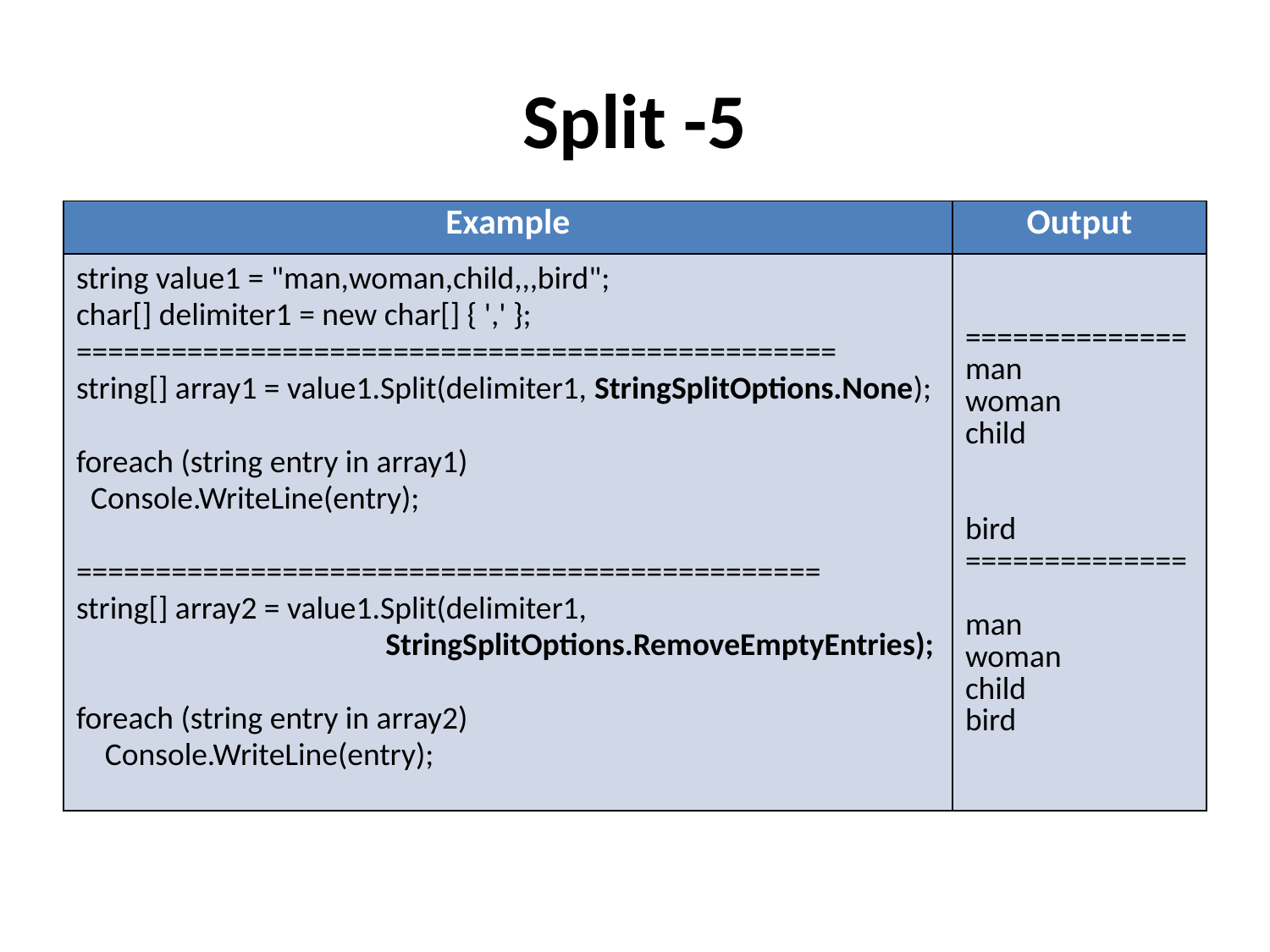

# Split -5
| Example | Output |
| --- | --- |
| string value1 = "man,woman,child,,,bird"; char[] delimiter1 = new char[] { ',' }; ================================================ string[] array1 = value1.Split(delimiter1, StringSplitOptions.None); foreach (string entry in array1) Console.WriteLine(entry); =============================================== string[] array2 = value1.Split(delimiter1, StringSplitOptions.RemoveEmptyEntries); foreach (string entry in array2) Console.WriteLine(entry); | ============== man woman child bird ============== man woman child bird |